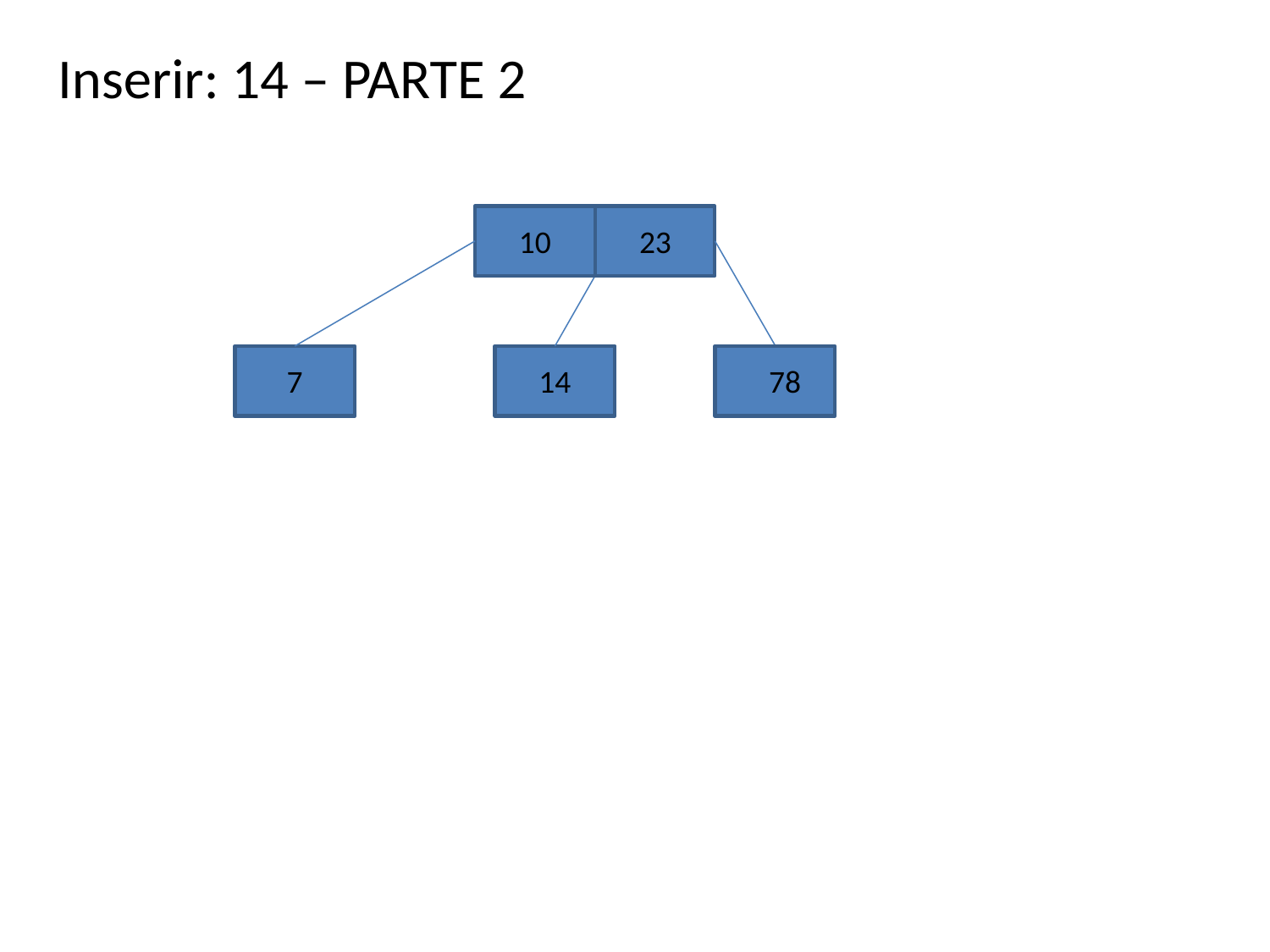

Inserir: 14 – PARTE 2

10
23

7
14
78